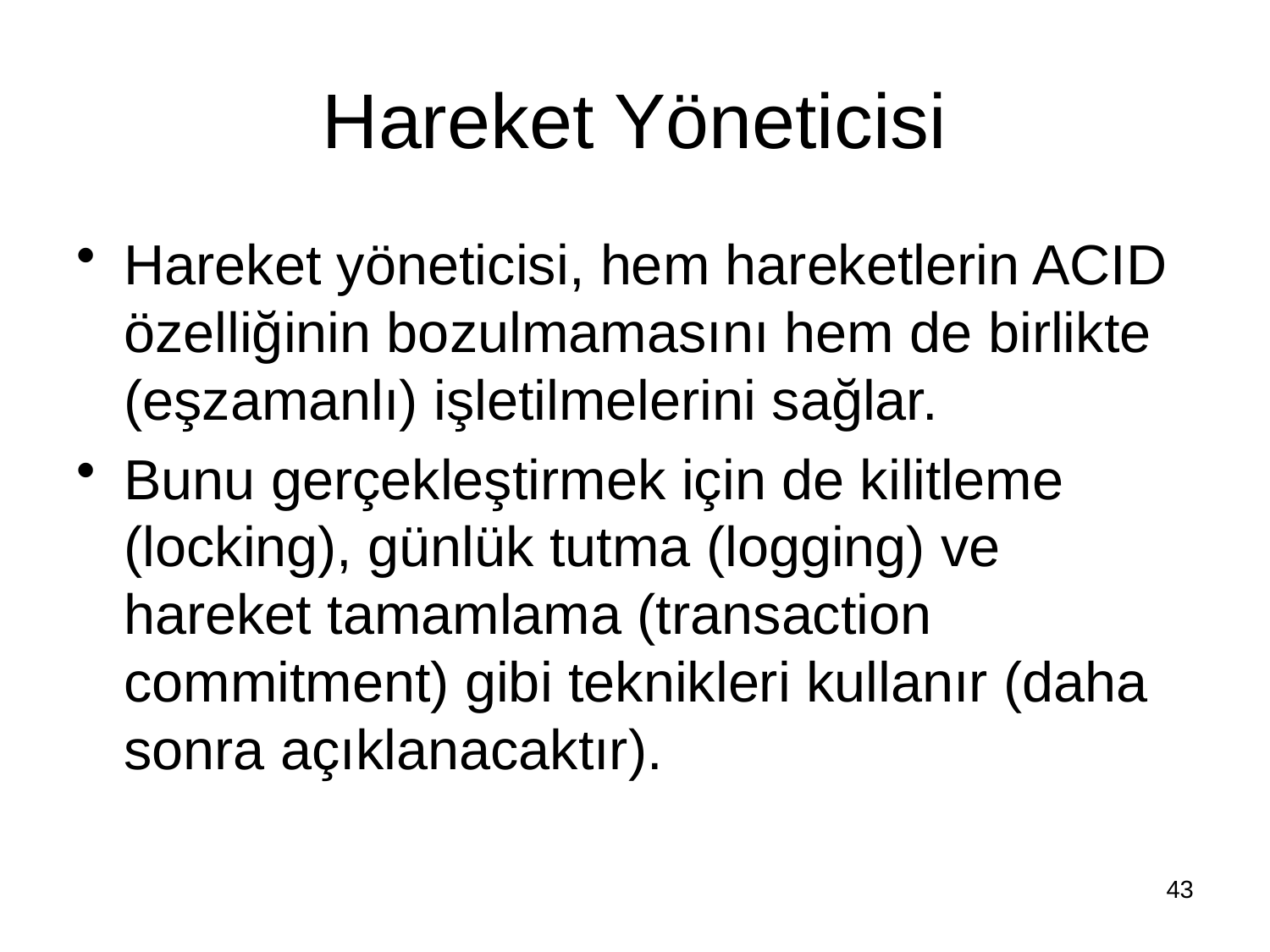

# Hareket Yöneticisi
Hareket yöneticisi, hem hareketlerin ACID özelliğinin bozulmamasını hem de birlikte (eşzamanlı) işletilmelerini sağlar.
Bunu gerçekleştirmek için de kilitleme (locking), günlük tutma (logging) ve hareket tamamlama (transaction commitment) gibi teknikleri kullanır (daha sonra açıklanacaktır).
43